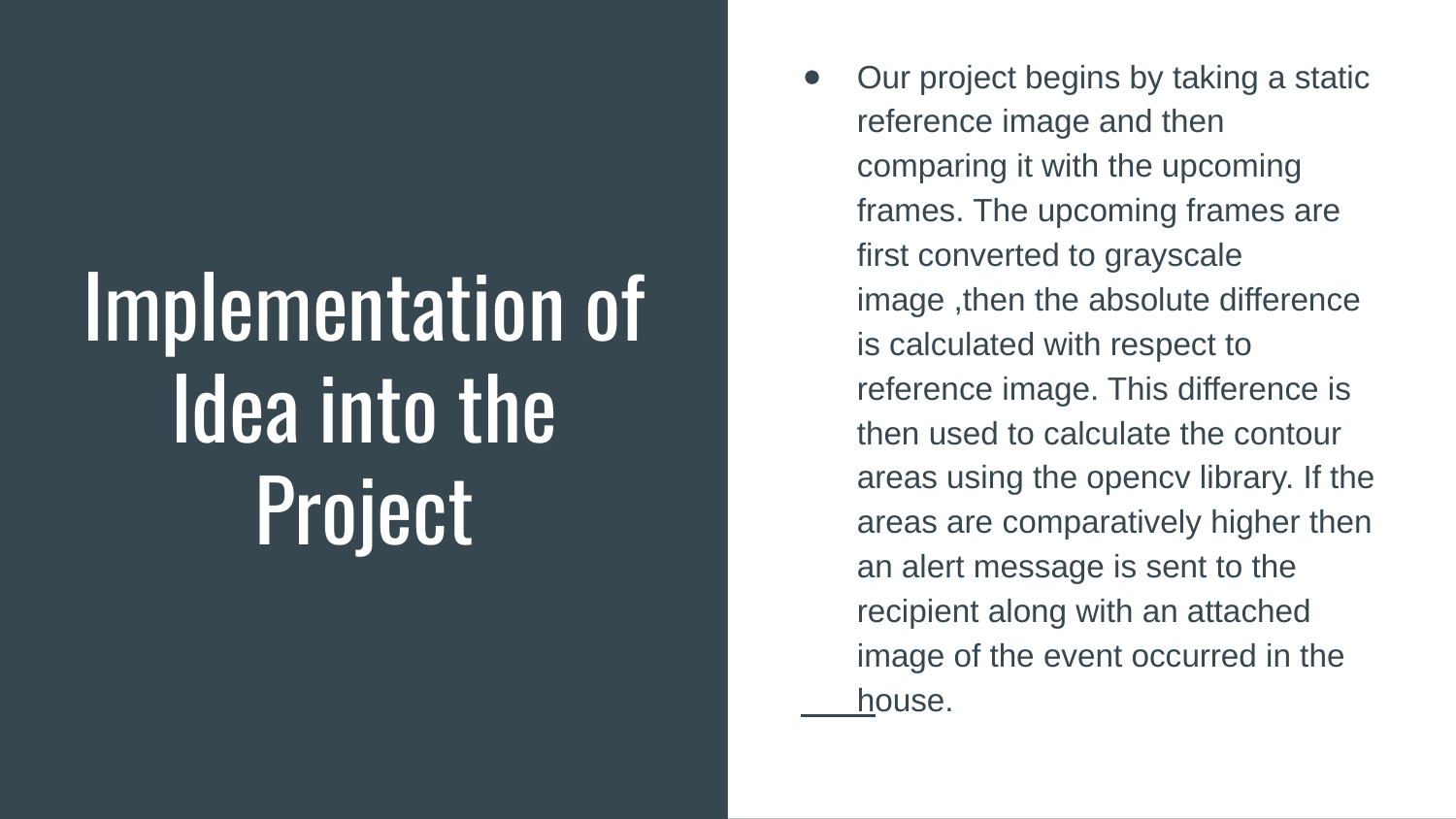

Our project begins by taking a static reference image and then comparing it with the upcoming frames. The upcoming frames are first converted to grayscale image ,then the absolute difference is calculated with respect to reference image. This difference is then used to calculate the contour areas using the opencv library. If the areas are comparatively higher then an alert message is sent to the recipient along with an attached  image of the event occurred in the house.
# Implementation of Idea into the Project